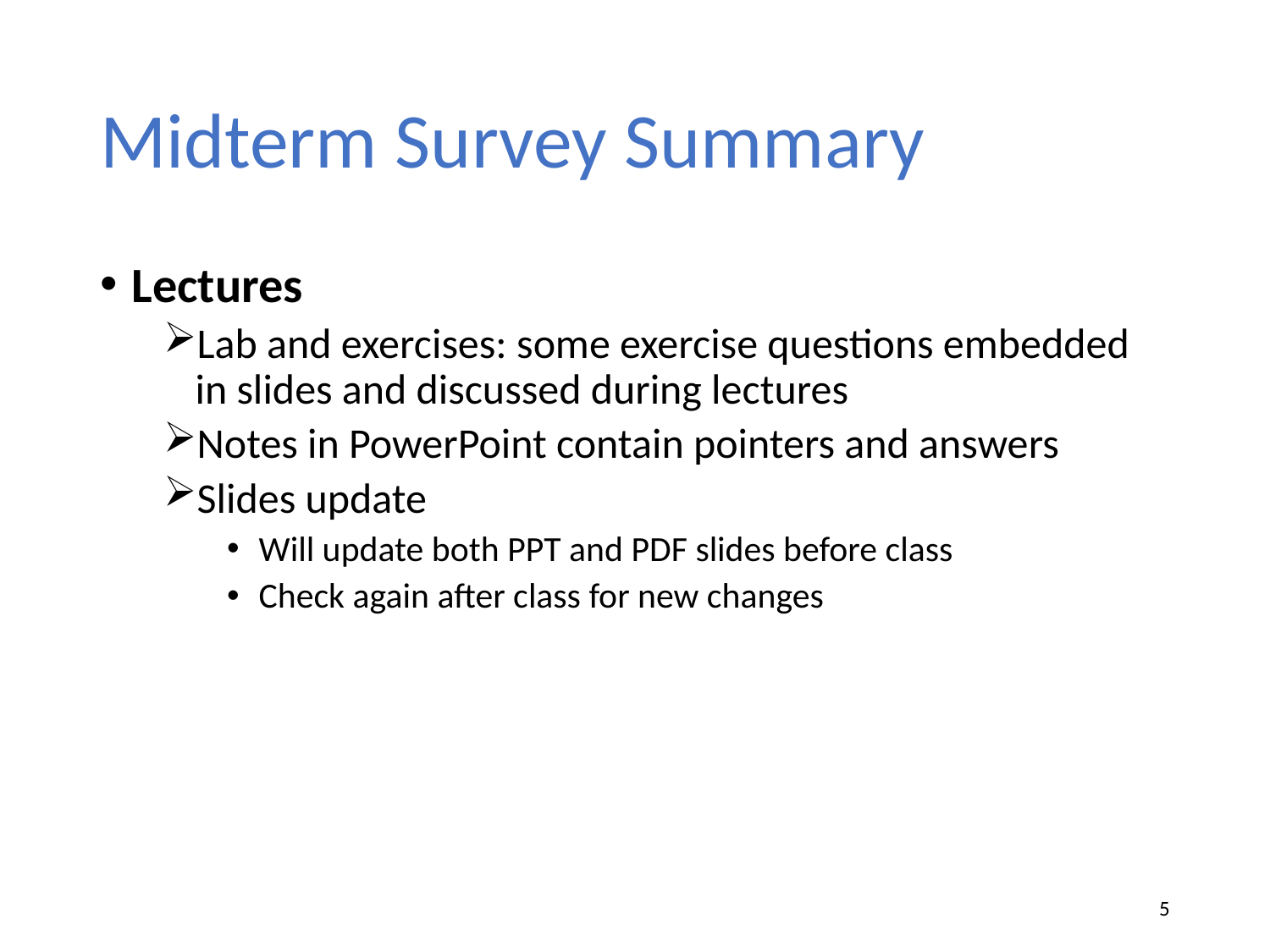

# Midterm Survey Summary
Lectures
Lab and exercises: some exercise questions embedded in slides and discussed during lectures
Notes in PowerPoint contain pointers and answers
Slides update
Will update both PPT and PDF slides before class
Check again after class for new changes

5